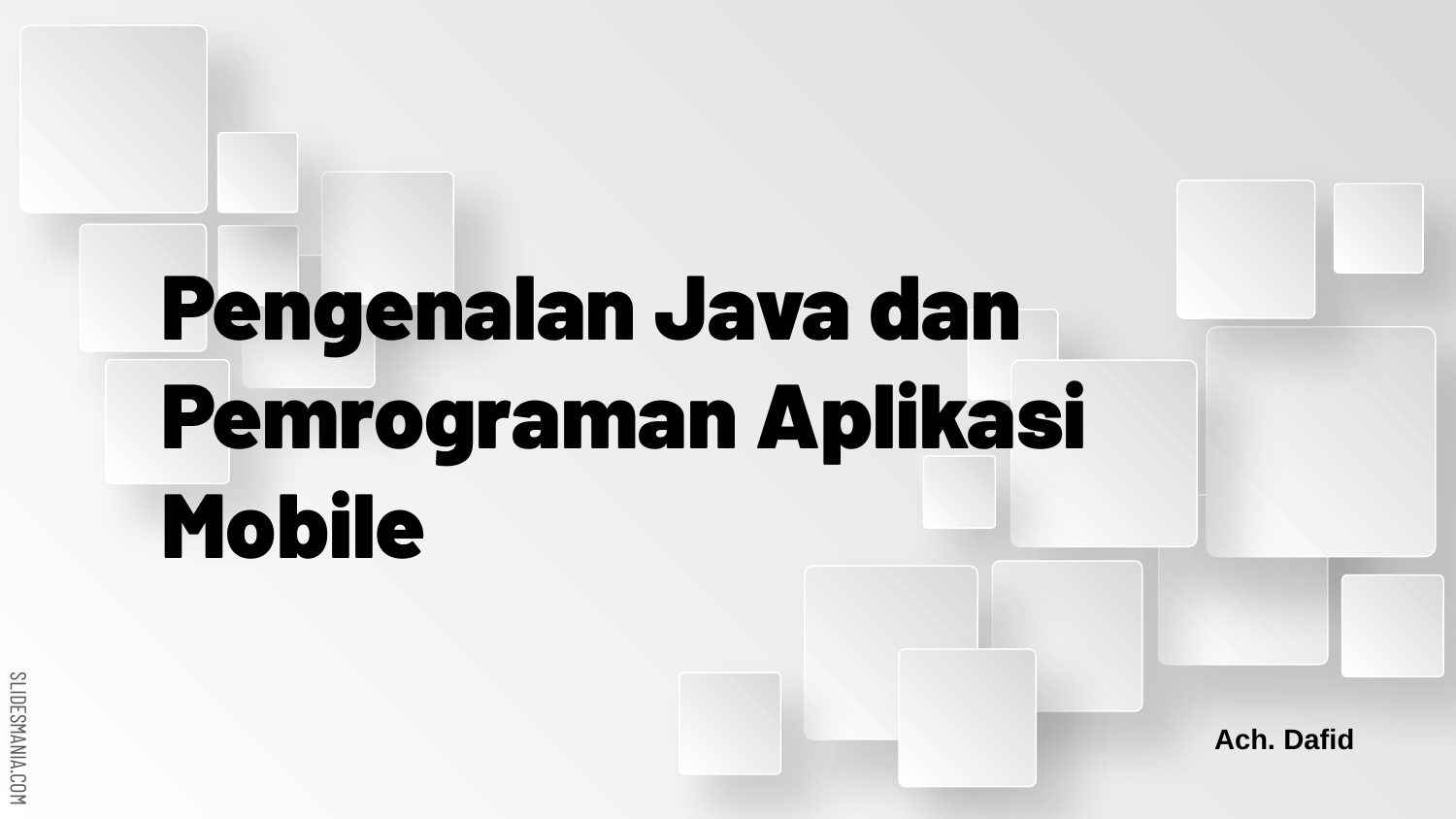

# Pengenalan Java dan Pemrograman Aplikasi Mobile
Ach. Dafid